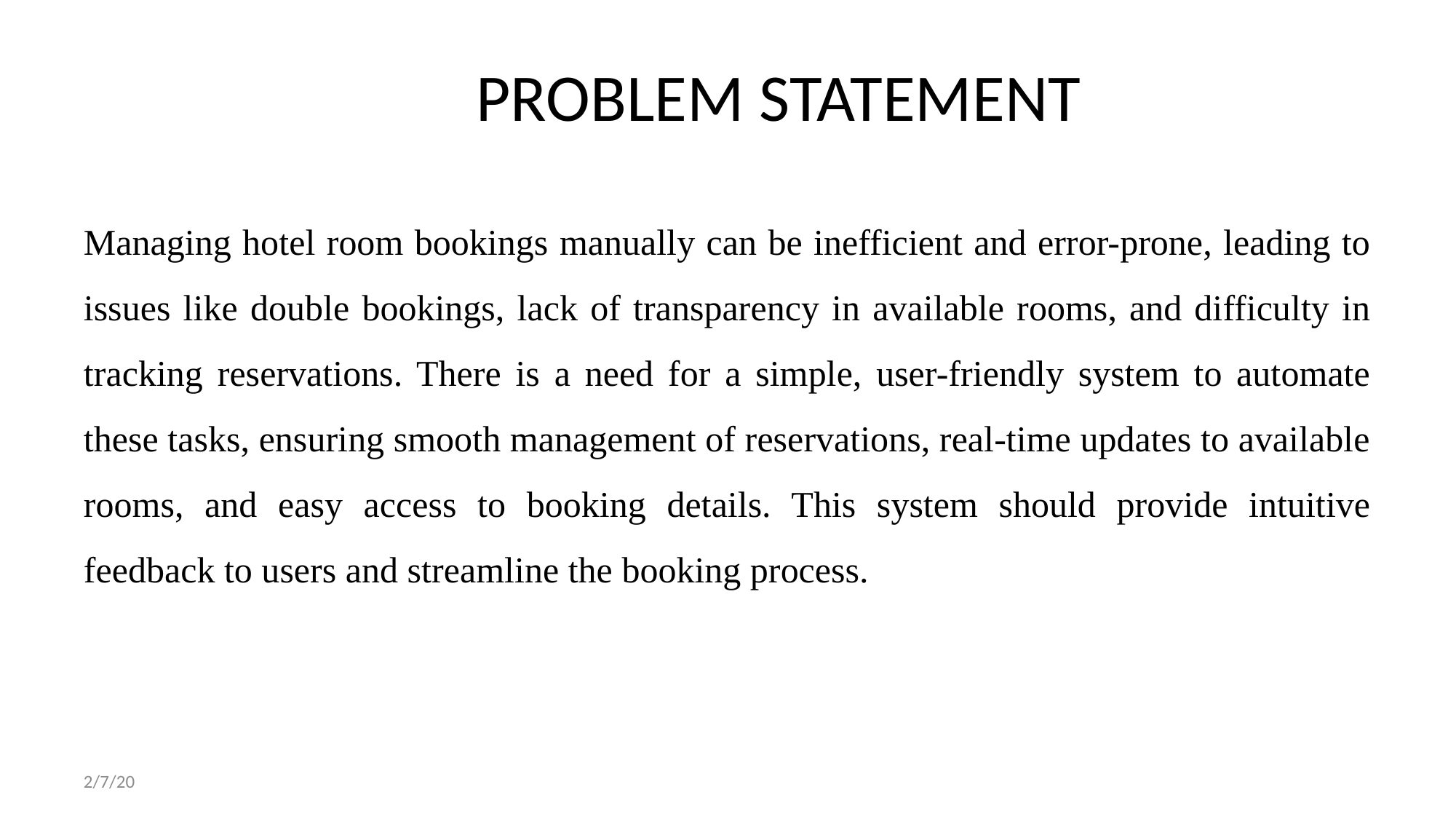

# PROBLEM STATEMENT
Managing hotel room bookings manually can be inefficient and error-prone, leading to issues like double bookings, lack of transparency in available rooms, and difficulty in tracking reservations. There is a need for a simple, user-friendly system to automate these tasks, ensuring smooth management of reservations, real-time updates to available rooms, and easy access to booking details. This system should provide intuitive feedback to users and streamline the booking process.
2/7/20